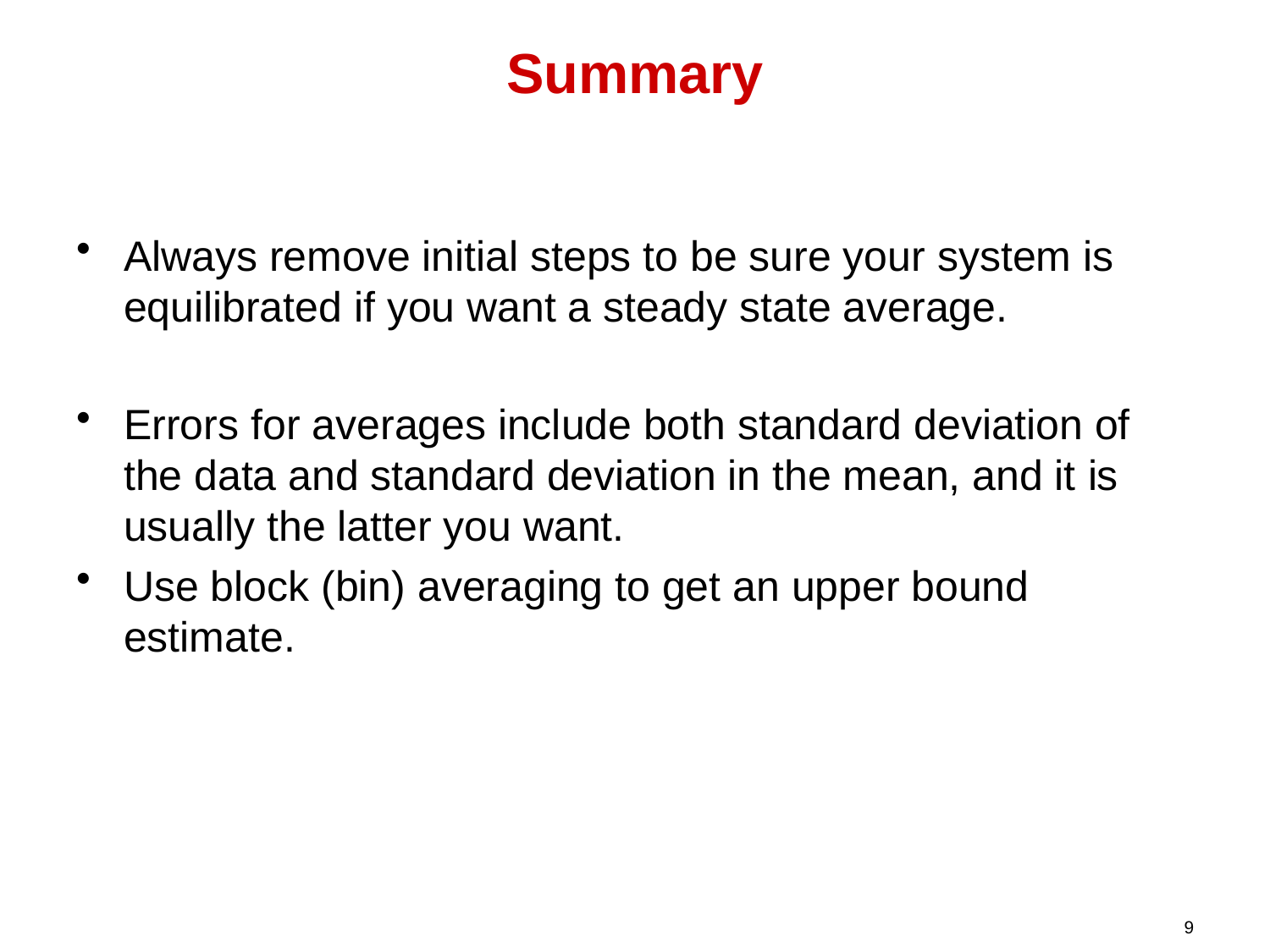

# Summary
Always remove initial steps to be sure your system is equilibrated if you want a steady state average.

Errors for averages include both standard deviation of the data and standard deviation in the mean, and it is usually the latter you want.
Use block (bin) averaging to get an upper bound estimate.

9